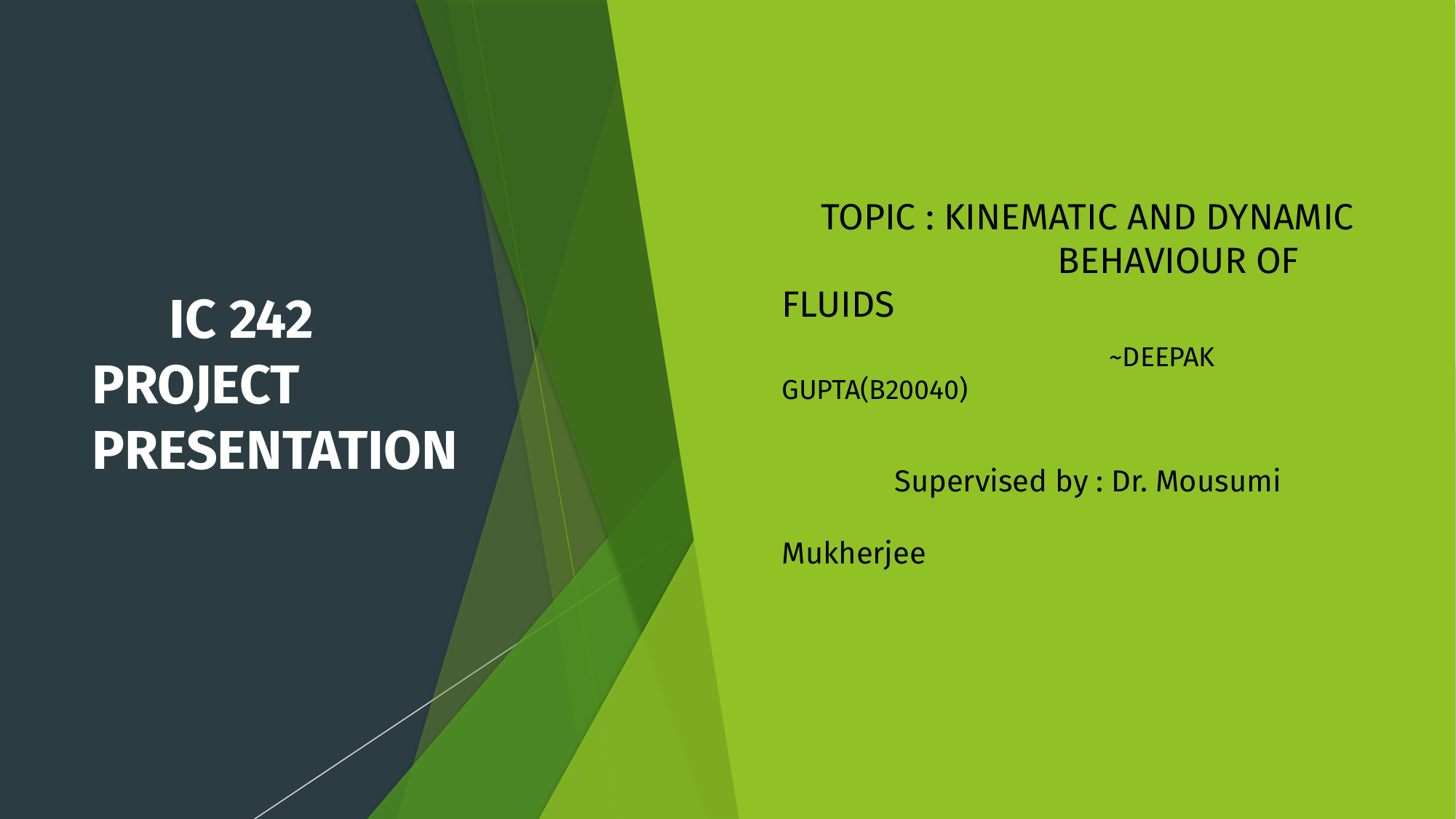

# IC 242 PROJECT PRESENTATION
        TOPIC : KINEMATIC AND DYNAMIC      		      BEHAVIOUR OF FLUIDS
                           		~DEEPAK GUPTA(B20040)

                    Supervised by : Dr. Mousumi 						Mukherjee